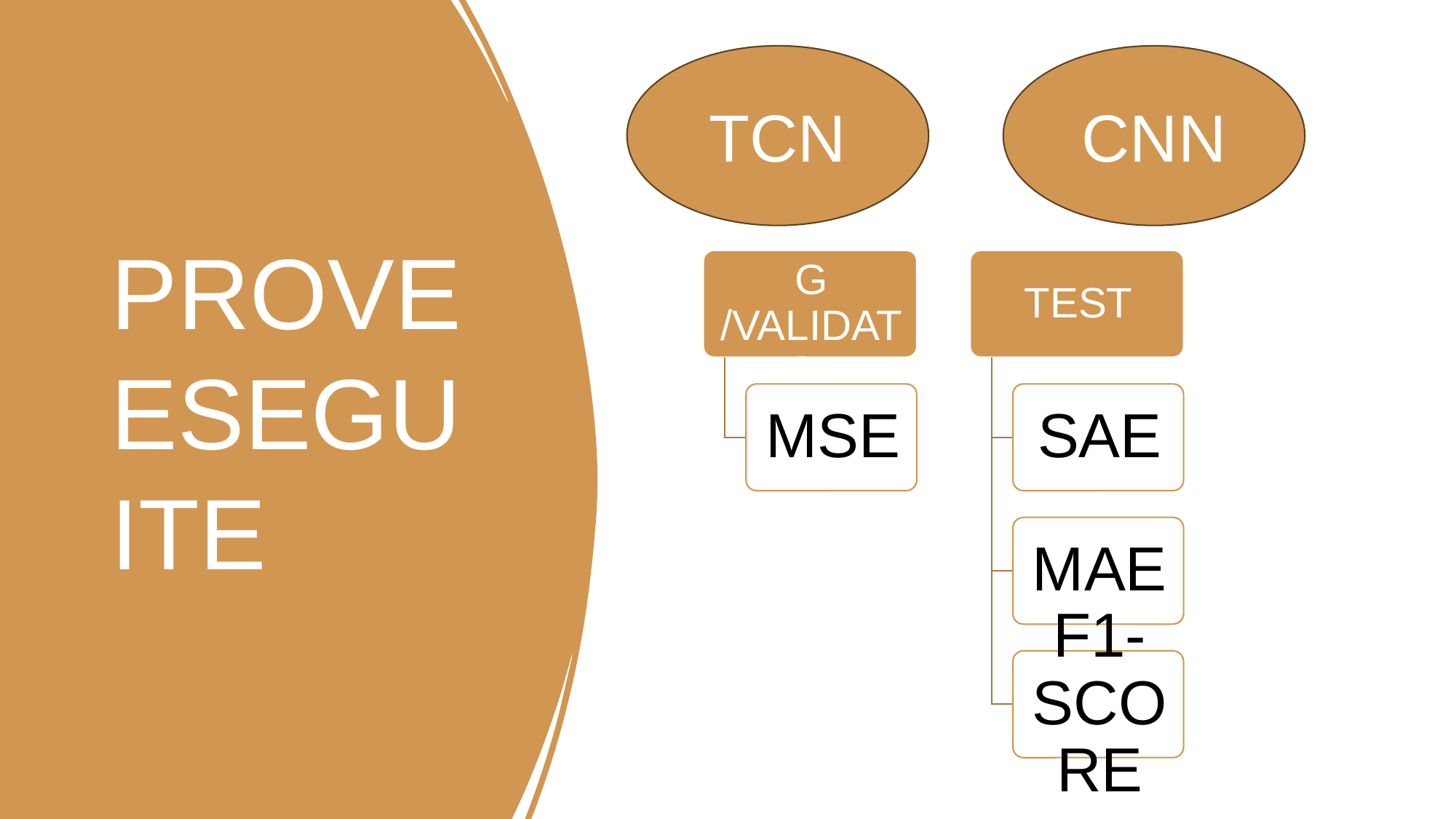

TCN
CNN
# PROVE ESEGUITE
TRAINING /VALIDATION
MSE
TEST
SAE
MAE
F1-SCORE